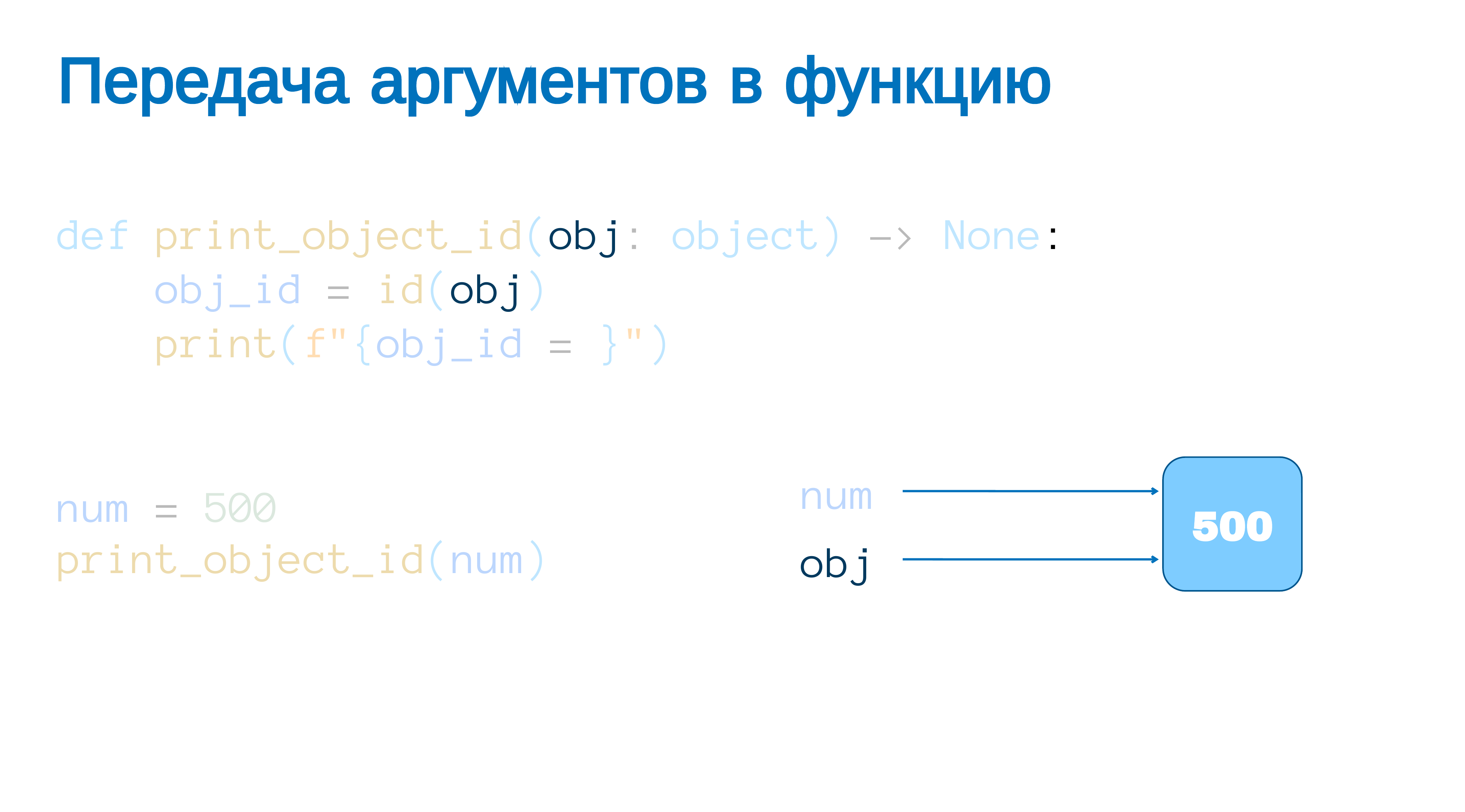

# Передача аргументов в функцию
def print_object_id(obj: object) -> None:
    obj_id = id(obj)
    print(f"{obj_id = }")

500
num
num = 500

print_object_id(num)

obj
15